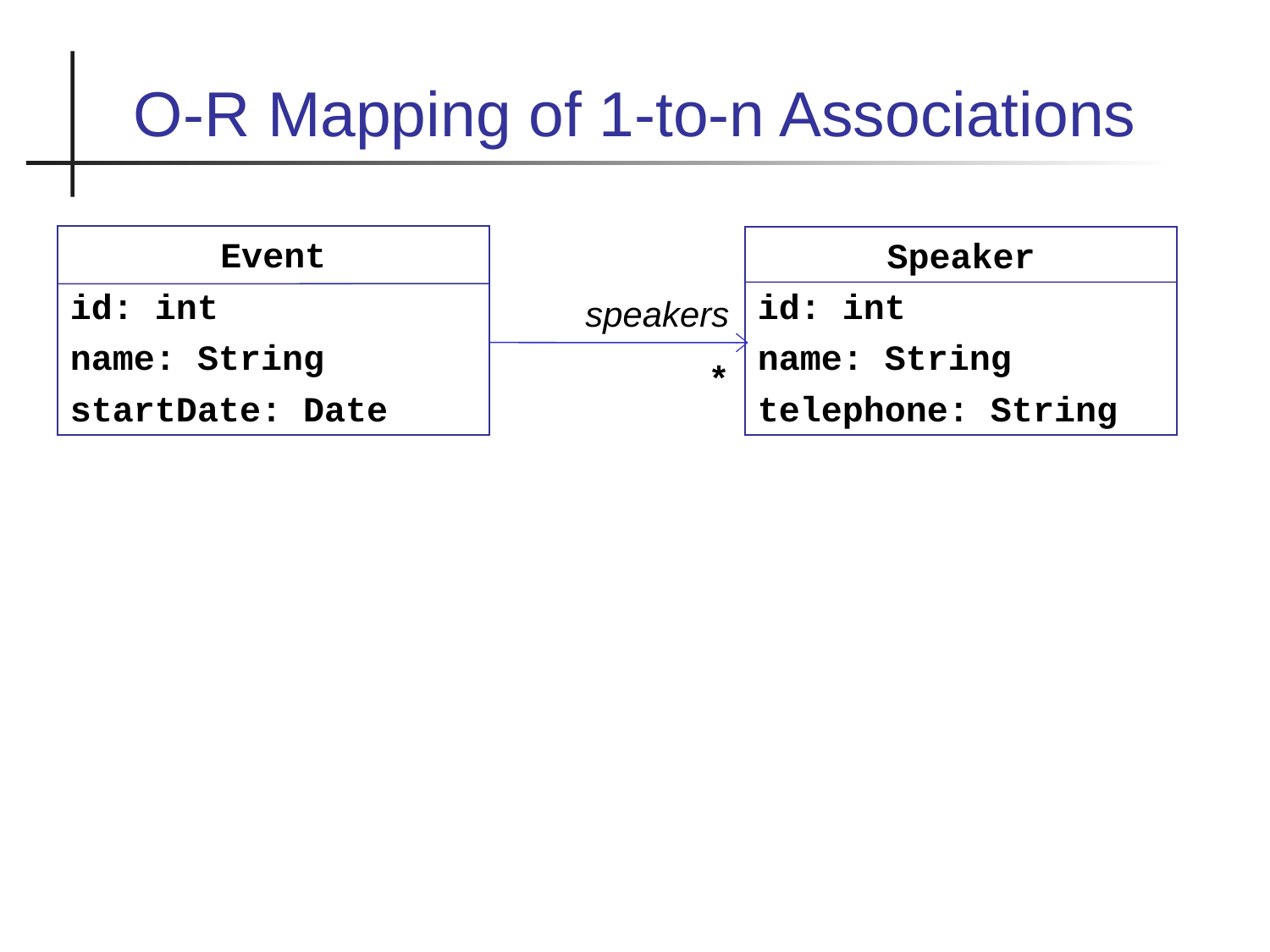

O-R Mapping of 1-to-n Associations
Event
id: int
name: String
startDate: Date
Speaker
id: int
name: String
telephone: String

speakers
*